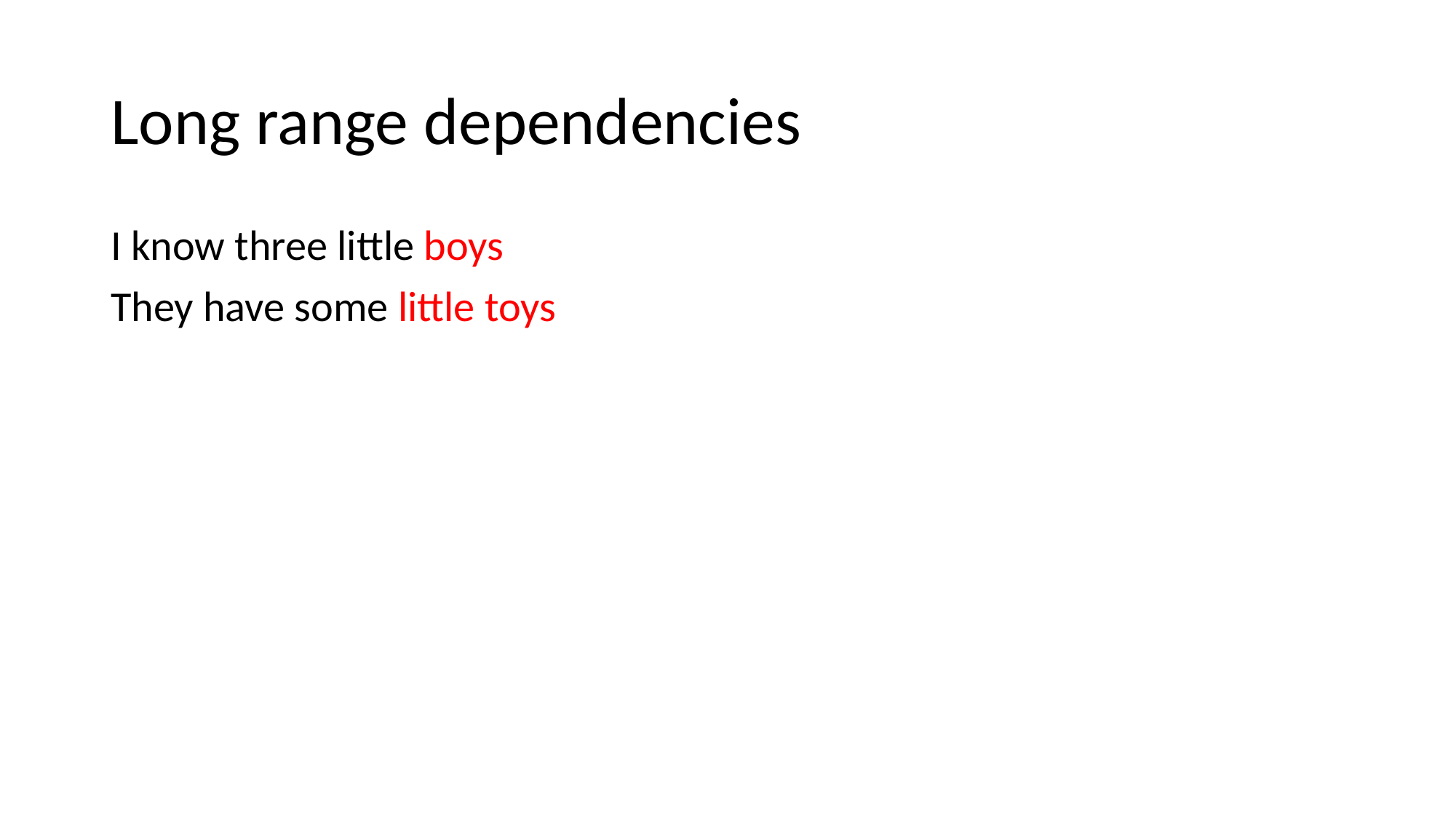

# Long range dependencies
I know three little boys
They have some little toys